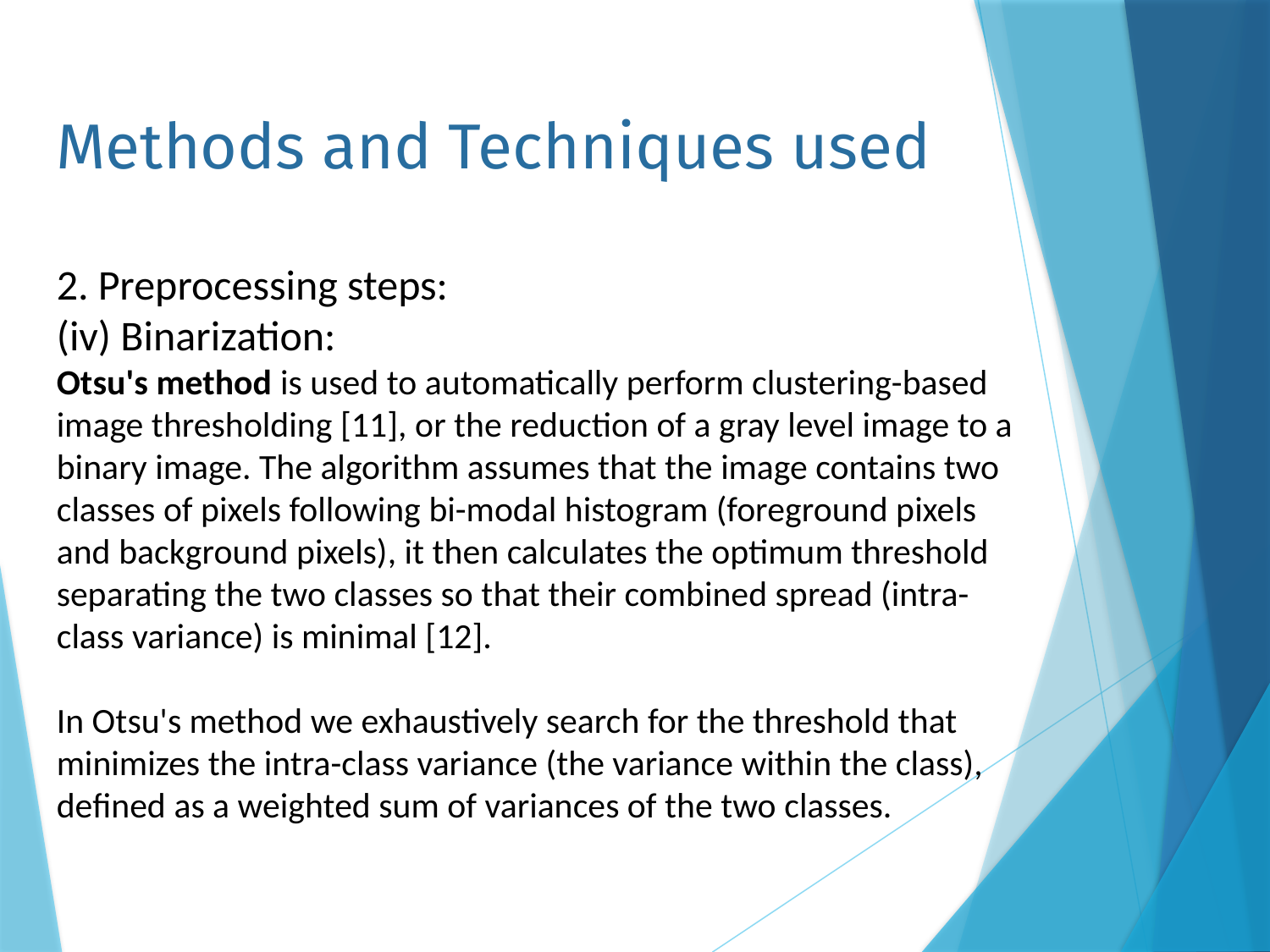

Methods and Techniques used
2. Preprocessing steps:
(iv) Binarization:
Otsu's method is used to automatically perform clustering-based image thresholding [11], or the reduction of a gray level image to a binary image. The algorithm assumes that the image contains two classes of pixels following bi-modal histogram (foreground pixels and background pixels), it then calculates the optimum threshold separating the two classes so that their combined spread (intra-class variance) is minimal [12].

In Otsu's method we exhaustively search for the threshold that minimizes the intra-class variance (the variance within the class), defined as a weighted sum of variances of the two classes.